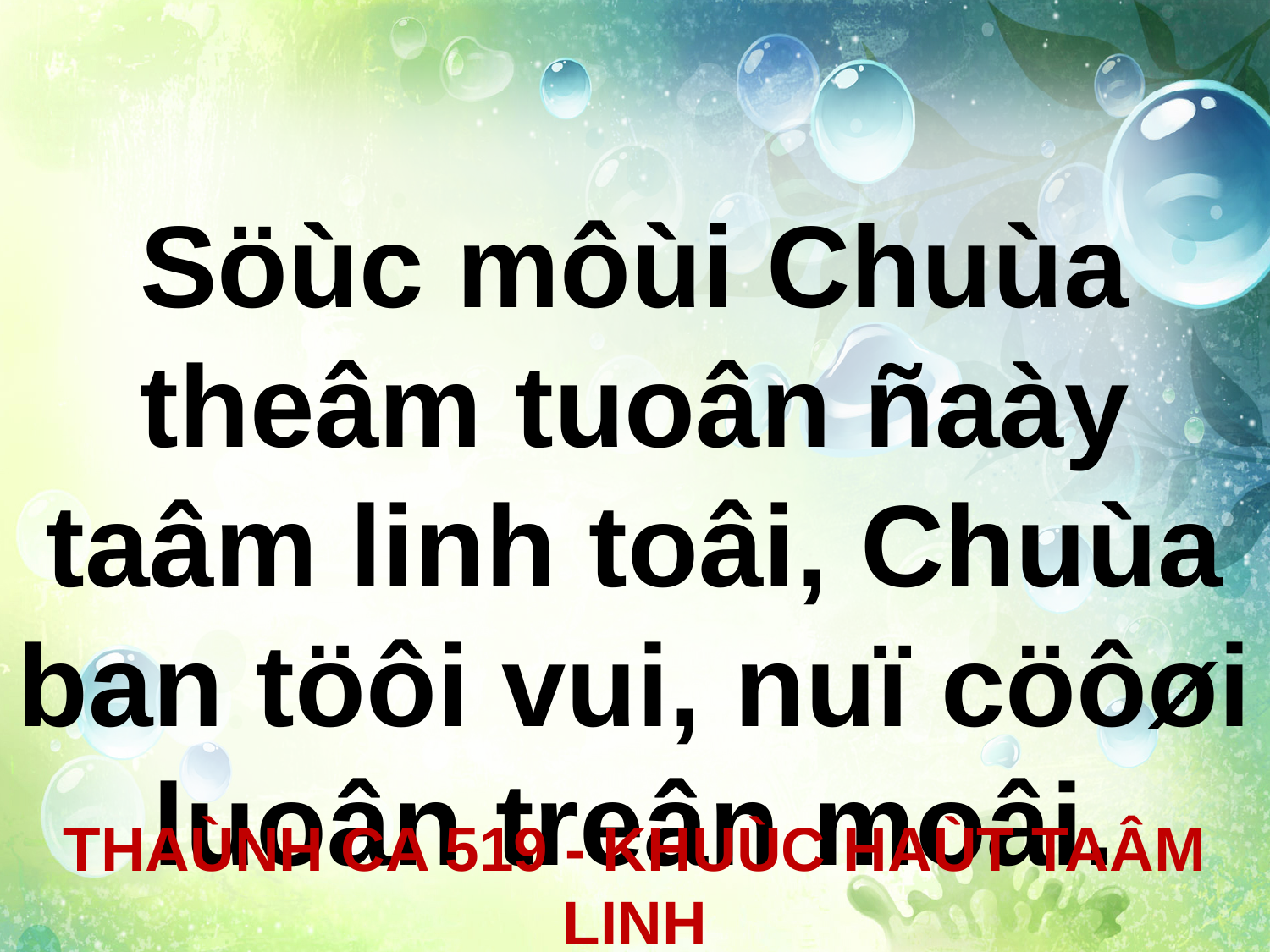

Söùc môùi Chuùa theâm tuoân ñaày taâm linh toâi, Chuùa ban töôi vui, nuï cöôøi luoân treân moâi.
THAÙNH CA 519 - KHUÙC HAÙT TAÂM LINH